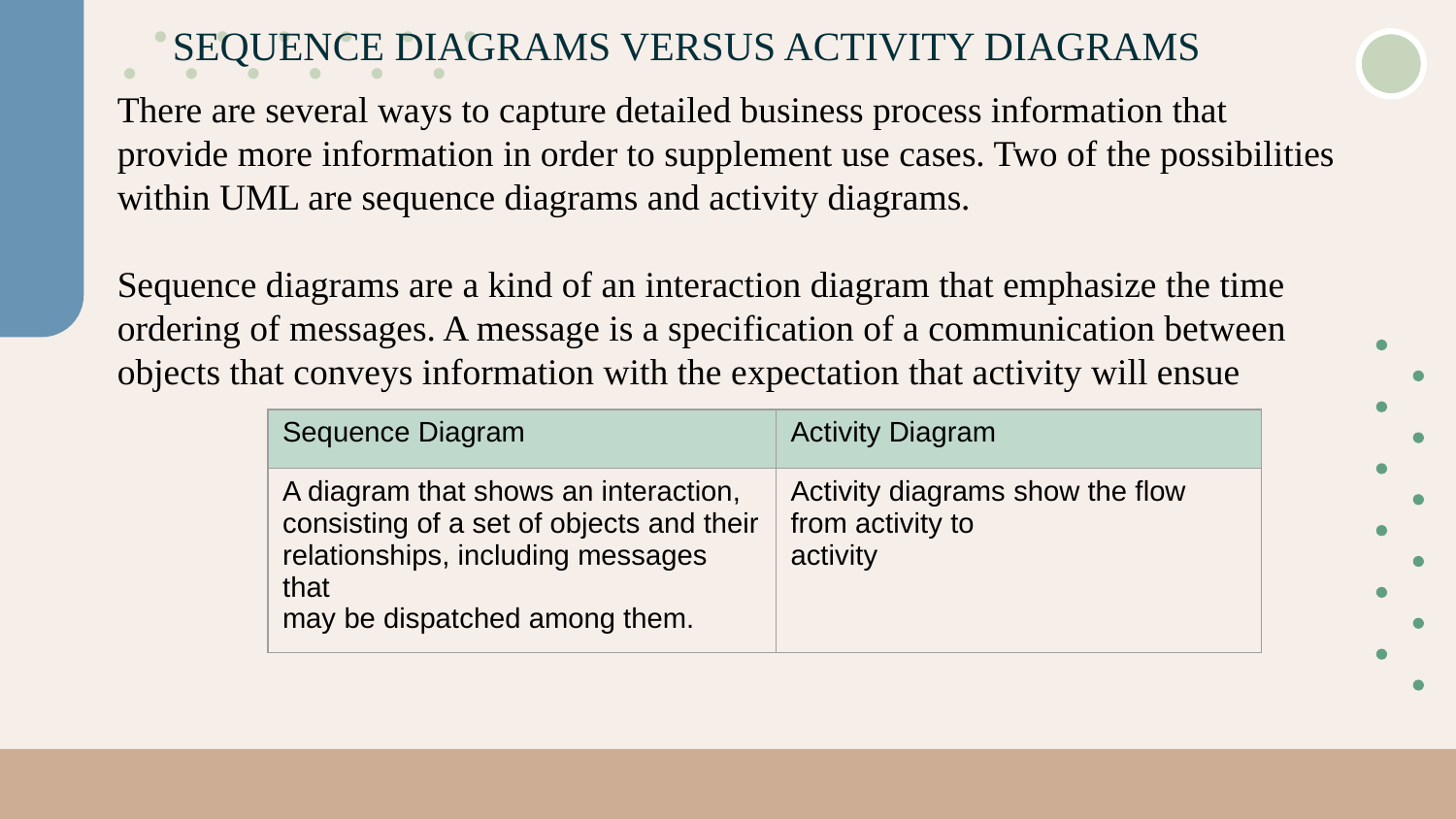

# SEQUENCE DIAGRAMS VERSUS ACTIVITY DIAGRAMS
There are several ways to capture detailed business process information that
provide more information in order to supplement use cases. Two of the possibilities
within UML are sequence diagrams and activity diagrams.

Sequence diagrams are a kind of an interaction diagram that emphasize the time ordering of messages. A message is a specification of a communication between objects that conveys information with the expectation that activity will ensue

| Sequence Diagram | Activity Diagram |
| --- | --- |
| A diagram that shows an interaction, consisting of a set of objects and their relationships, including messages that may be dispatched among them. | Activity diagrams show the flow from activity to activity |